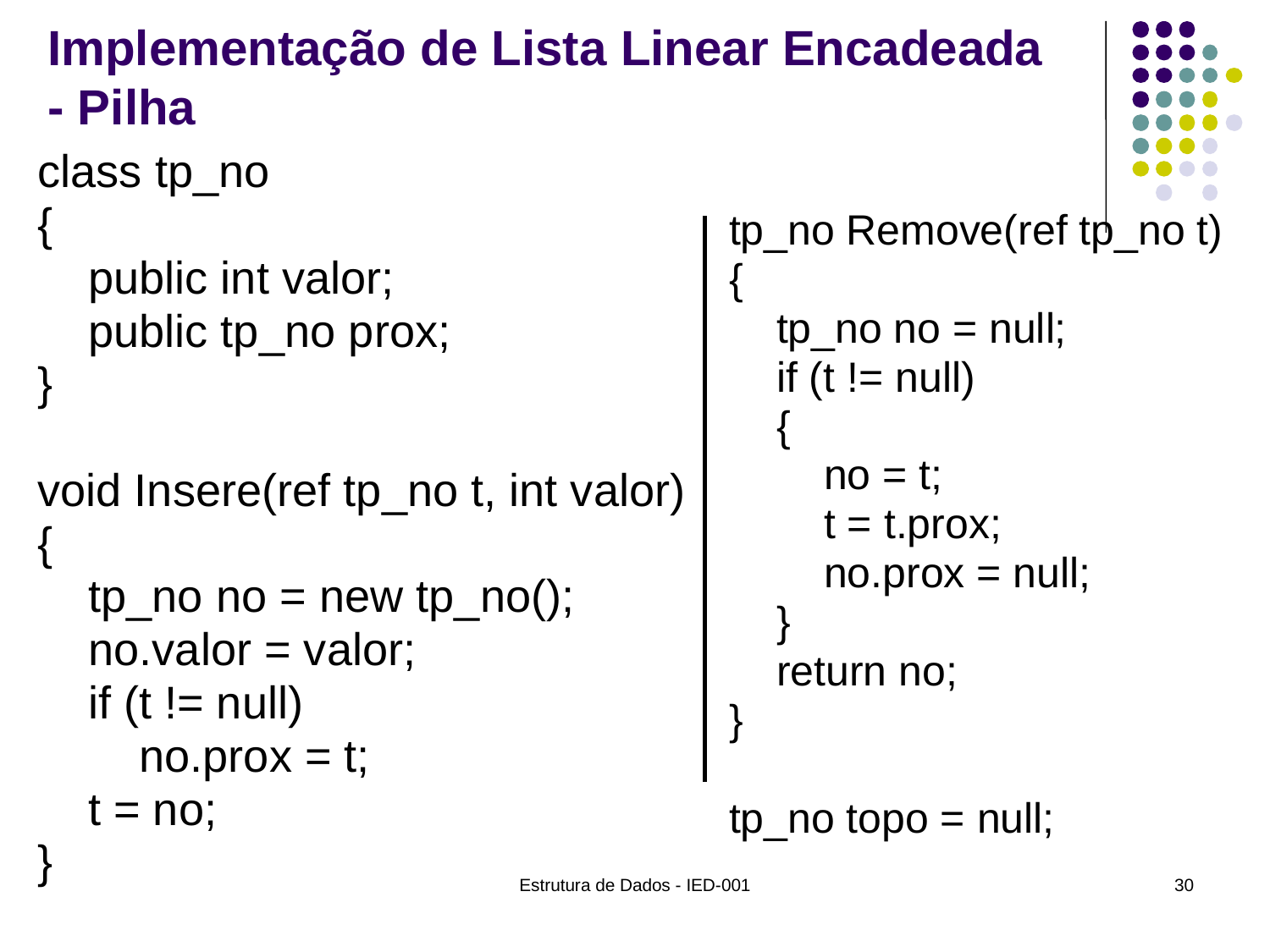

# Implementação de Lista Linear Encadeada - Pilha
class tp_no
{
    public int valor;
    public tp_no prox;
}

void Insere(ref tp_no t, int valor)
{
    tp_no no = new tp_no();
    no.valor = valor;
    if (t != null)
        no.prox = t;
    t = no;
}

tp_no Remove(ref tp_no t)
{
    tp_no no = null;
    if (t != null)
    {
        no = t;
        t = t.prox;
        no.prox = null;
    }
    return no;
}

tp_no topo = null;

Estrutura de Dados - IED-001
30